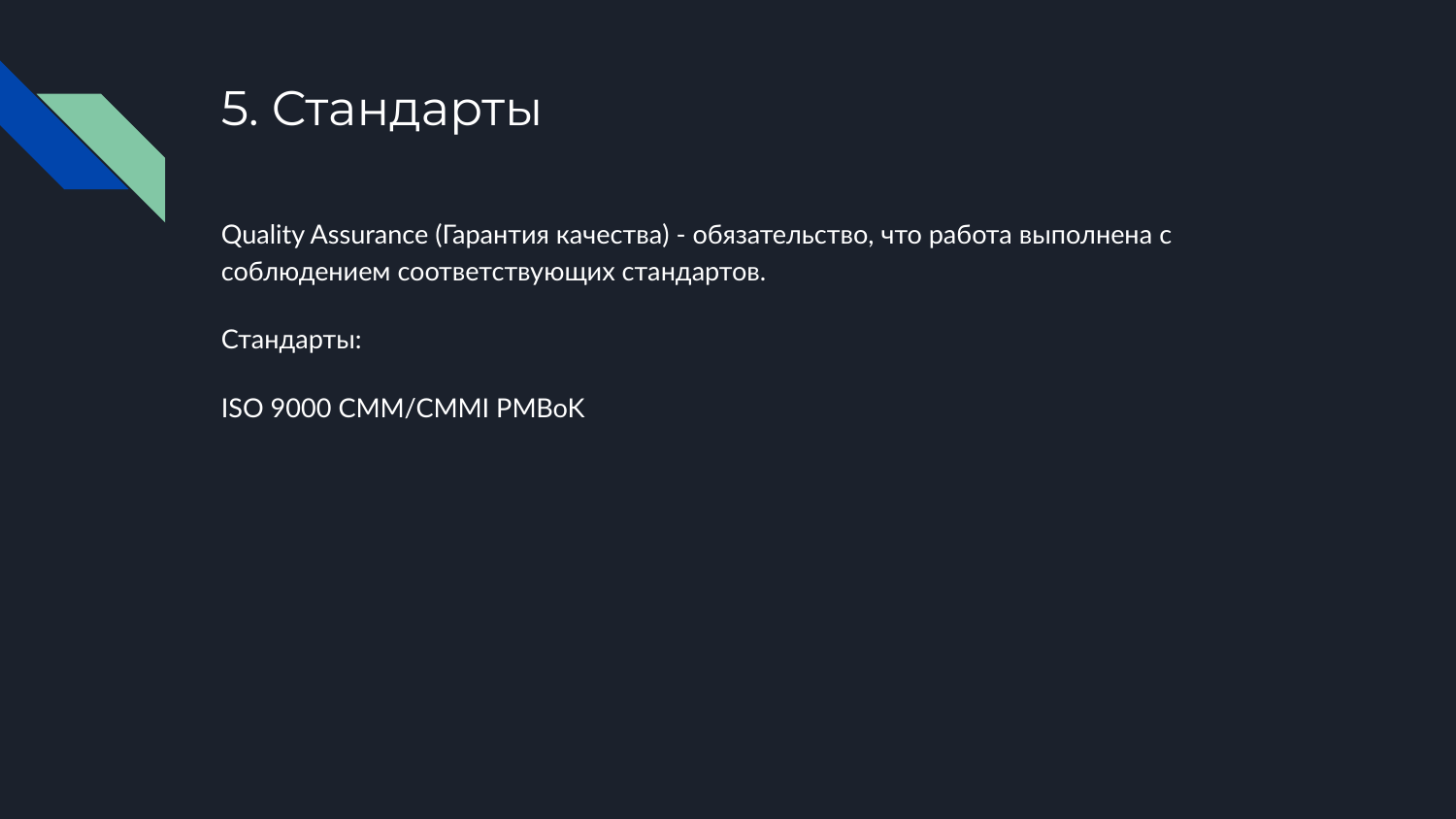

# 5. Стандарты
Quality Assurance (Гарантия качества) - обязательство, что работа выполнена с соблюдением соответствующих стандартов.
Стандарты:
ISO 9000 CMM/CMMI PMBoK